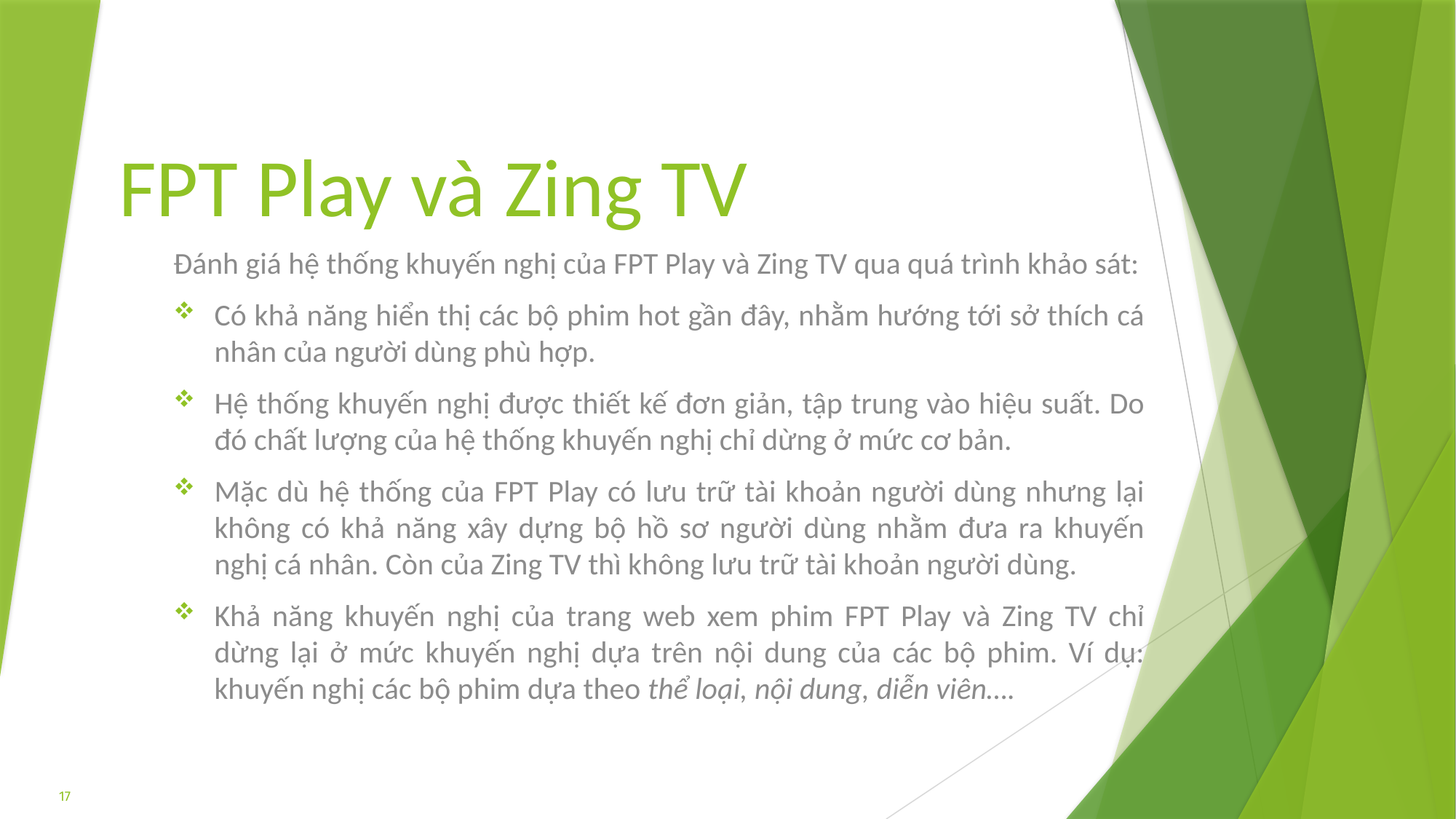

# FPT Play và Zing TV
Đánh giá hệ thống khuyến nghị của FPT Play và Zing TV qua quá trình khảo sát:
Có khả năng hiển thị các bộ phim hot gần đây, nhằm hướng tới sở thích cá nhân của người dùng phù hợp.
Hệ thống khuyến nghị được thiết kế đơn giản, tập trung vào hiệu suất. Do đó chất lượng của hệ thống khuyến nghị chỉ dừng ở mức cơ bản.
Mặc dù hệ thống của FPT Play có lưu trữ tài khoản người dùng nhưng lại không có khả năng xây dựng bộ hồ sơ người dùng nhằm đưa ra khuyến nghị cá nhân. Còn của Zing TV thì không lưu trữ tài khoản người dùng.
Khả năng khuyến nghị của trang web xem phim FPT Play và Zing TV chỉ dừng lại ở mức khuyến nghị dựa trên nội dung của các bộ phim. Ví dụ: khuyến nghị các bộ phim dựa theo thể loại, nội dung, diễn viên….

17